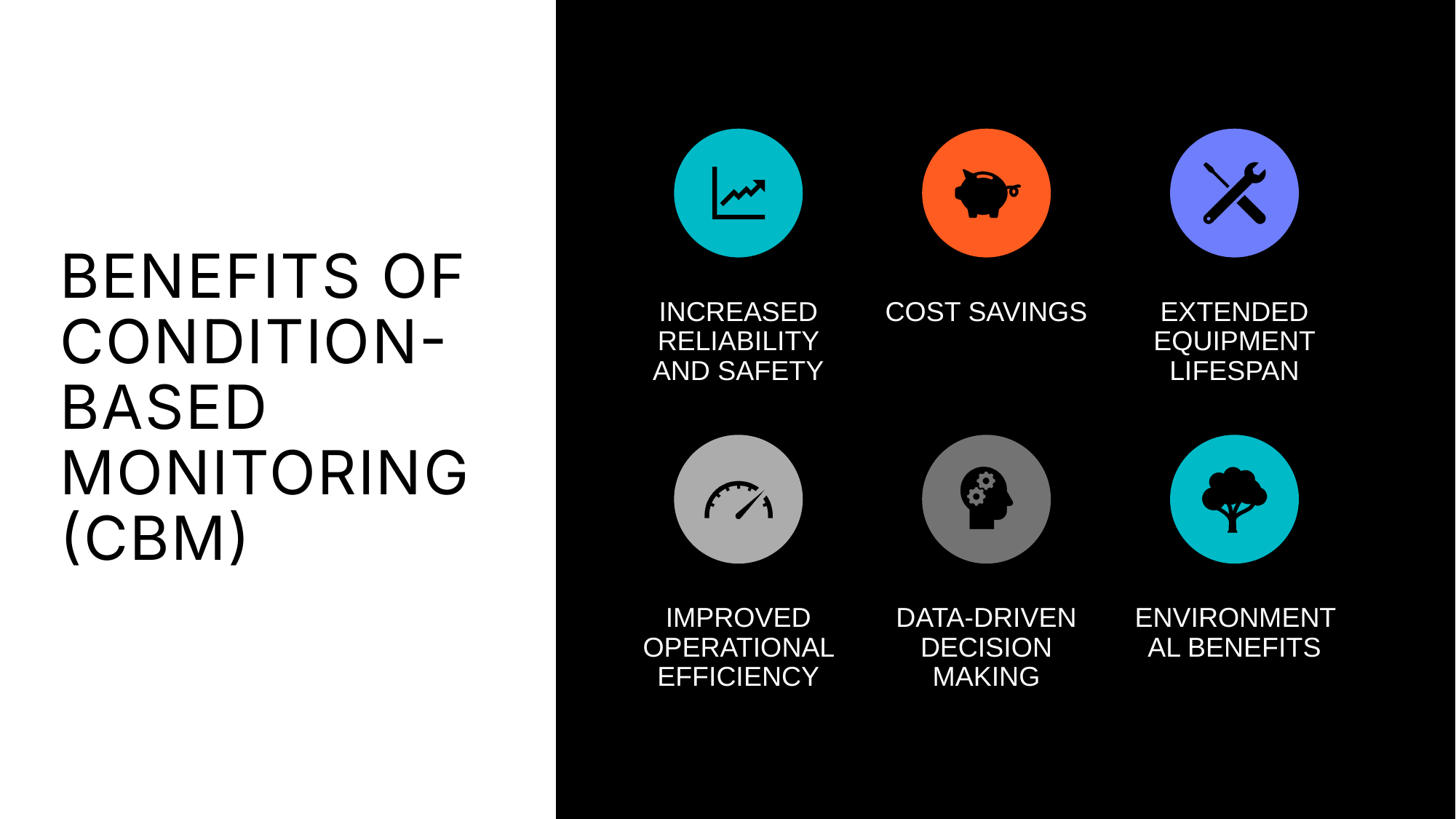

Increased Reliability and Safety
Cost Savings
Extended Equipment Lifespan
Improved Operational Efficiency
Data-Driven Decision Making
Environmental Benefits
# Benefits of Condition-Based Monitoring (CBM)